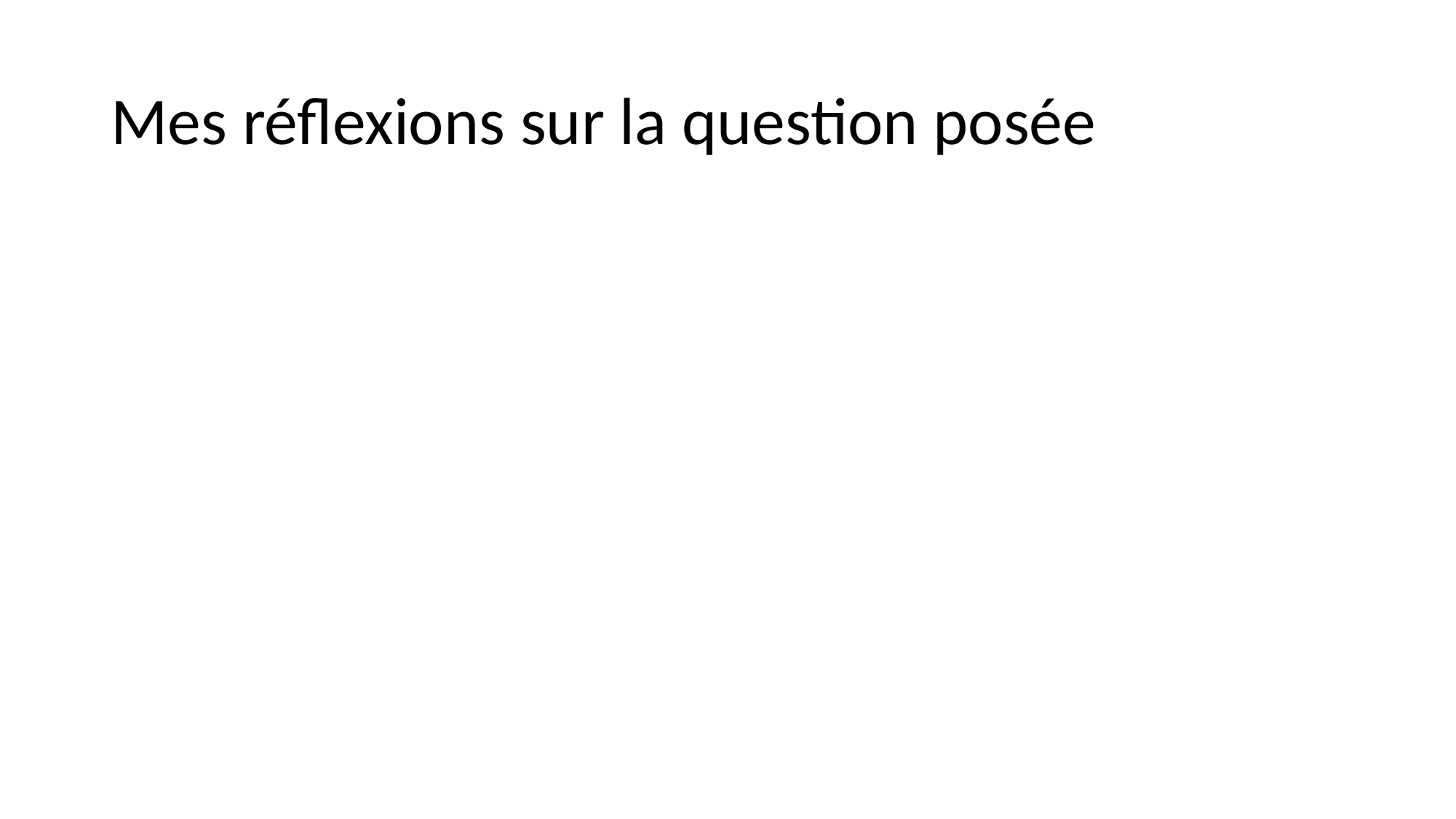

# Mes réflexions sur la question posée